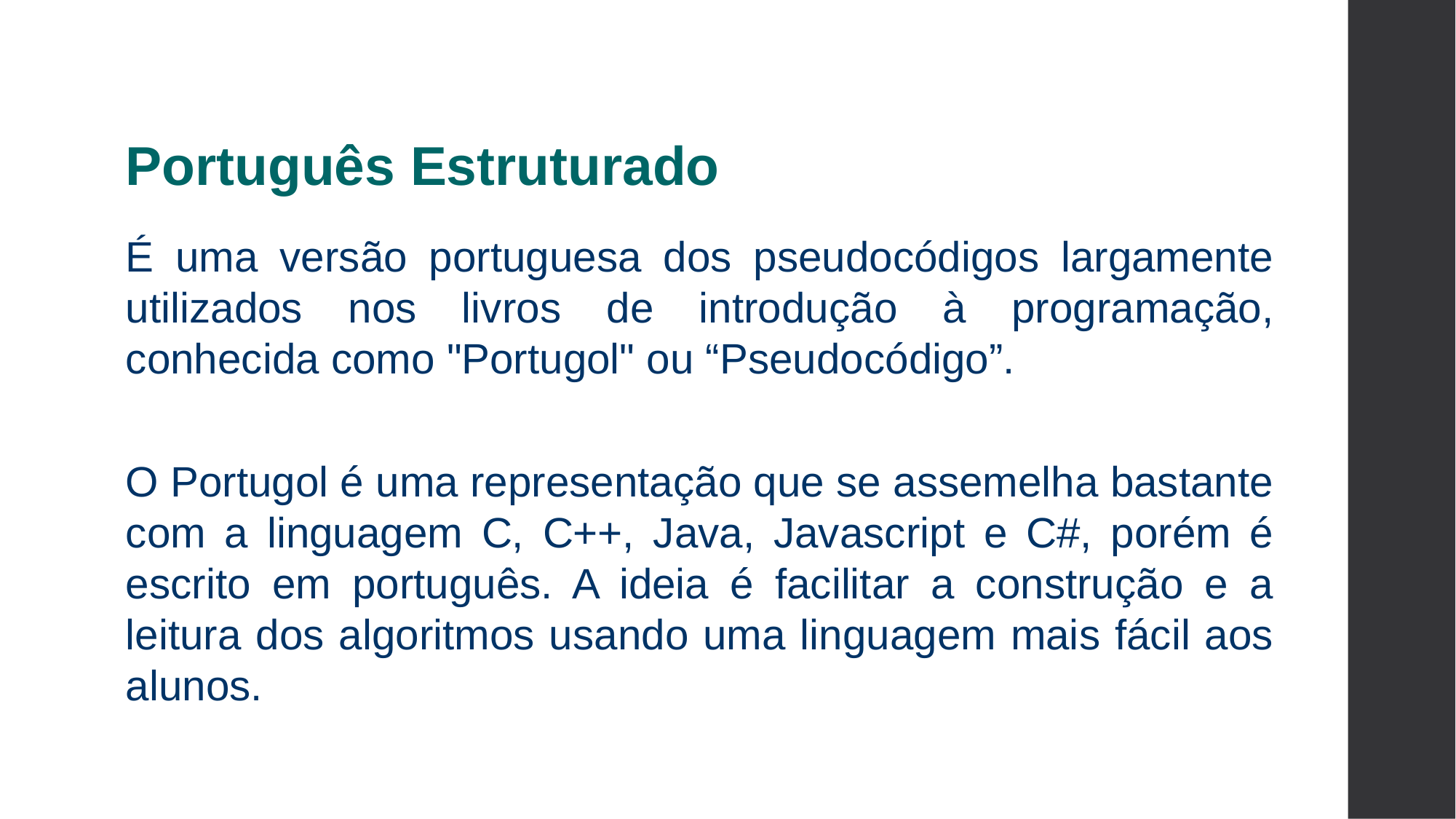

Português Estruturado
É uma versão portuguesa dos pseudocódigos largamente utilizados nos livros de introdução à programação, conhecida como "Portugol" ou “Pseudocódigo”.

O Portugol é uma representação que se assemelha bastante com a linguagem C, C++, Java, Javascript e C#, porém é escrito em português. A ideia é facilitar a construção e a leitura dos algoritmos usando uma linguagem mais fácil aos alunos.